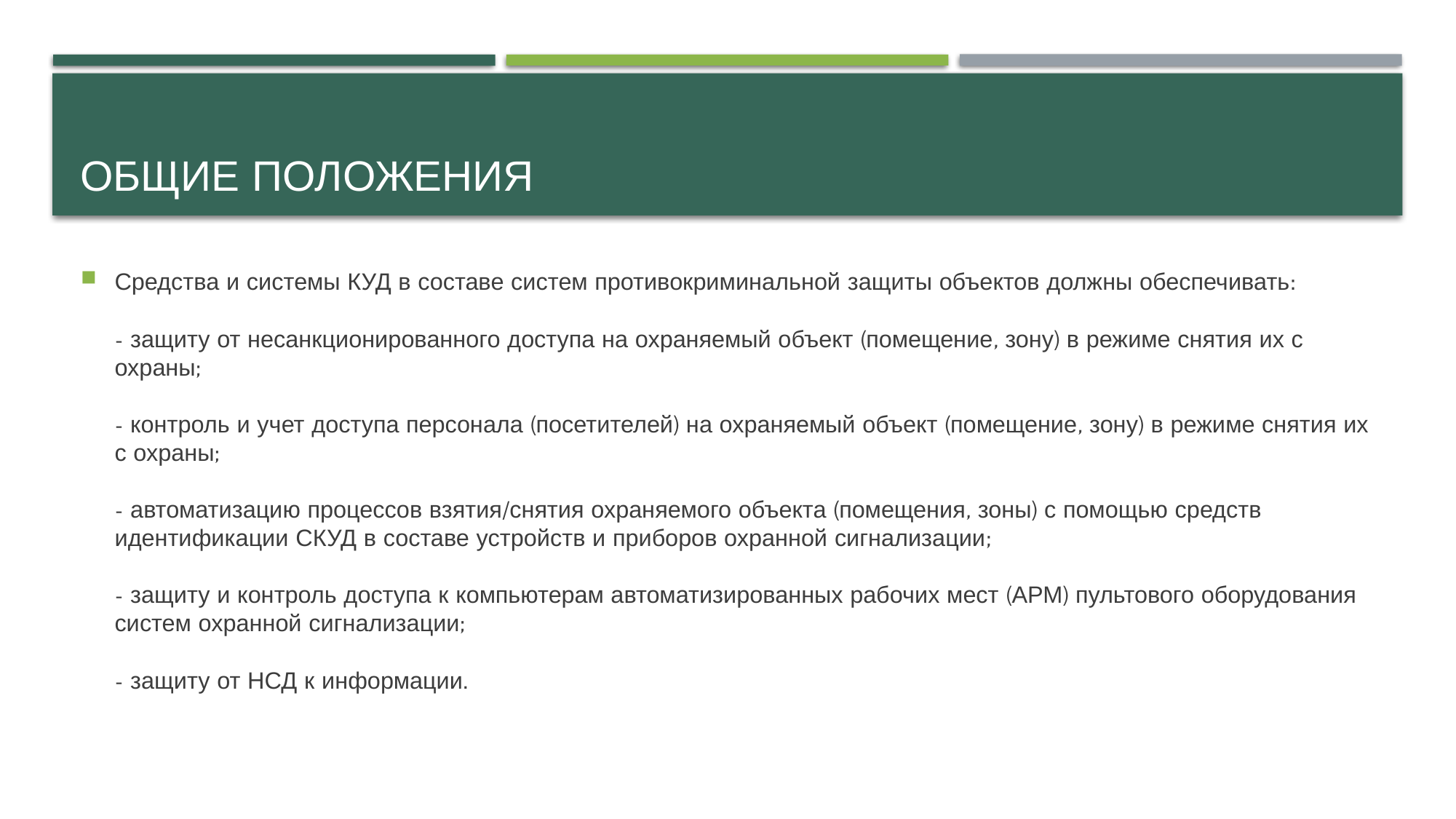

# Общие положения
Средства и системы КУД в составе систем противокриминальной защиты объектов должны обеспечивать:
- защиту от несанкционированного доступа на охраняемый объект (помещение, зону) в режиме снятия их с охраны;
- контроль и учет доступа персонала (посетителей) на охраняемый объект (помещение, зону) в режиме снятия их с охраны;
- автоматизацию процессов взятия/снятия охраняемого объекта (помещения, зоны) с помощью средств идентификации СКУД в составе устройств и приборов охранной сигнализации;
- защиту и контроль доступа к компьютерам автоматизированных рабочих мест (АРМ) пультового оборудования систем охранной сигнализации;
- защиту от НСД к информации.